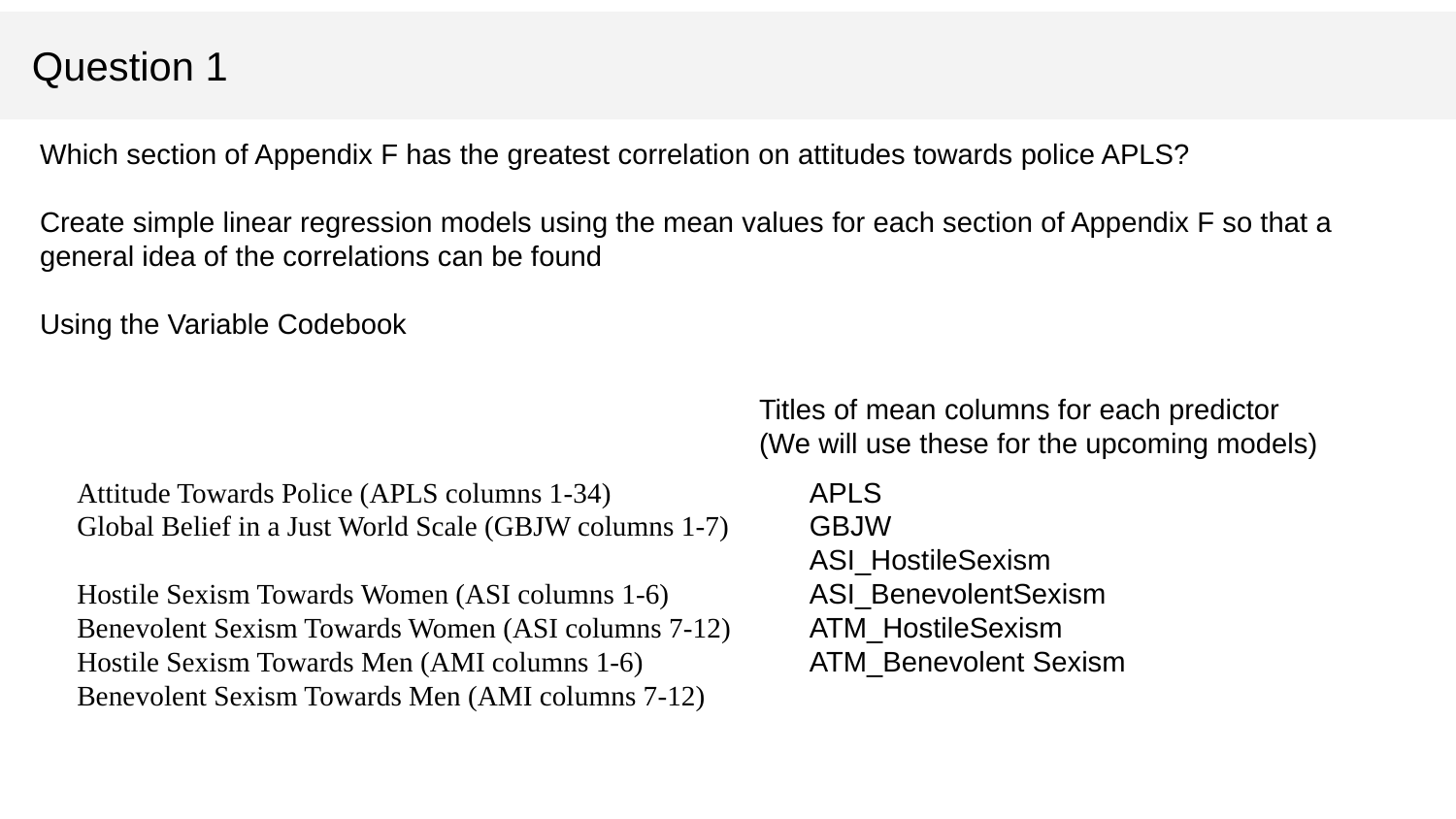

Question 1
Which section of Appendix F has the greatest correlation on attitudes towards police APLS?

Create simple linear regression models using the mean values for each section of Appendix F so that a general idea of the correlations can be found

Using the Variable Codebook

Titles of mean columns for each predictor (We will use these for the upcoming models)
Attitude Towards Police (APLS columns 1-34)
Global Belief in a Just World Scale (GBJW columns 1-7)
Hostile Sexism Towards Women (ASI columns 1-6)
Benevolent Sexism Towards Women (ASI columns 7-12)
Hostile Sexism Towards Men (AMI columns 1-6)
Benevolent Sexism Towards Men (AMI columns 7-12)
APLS
GBJW
ASI_HostileSexism
ASI_BenevolentSexism
ATM_HostileSexism
ATM_Benevolent Sexism